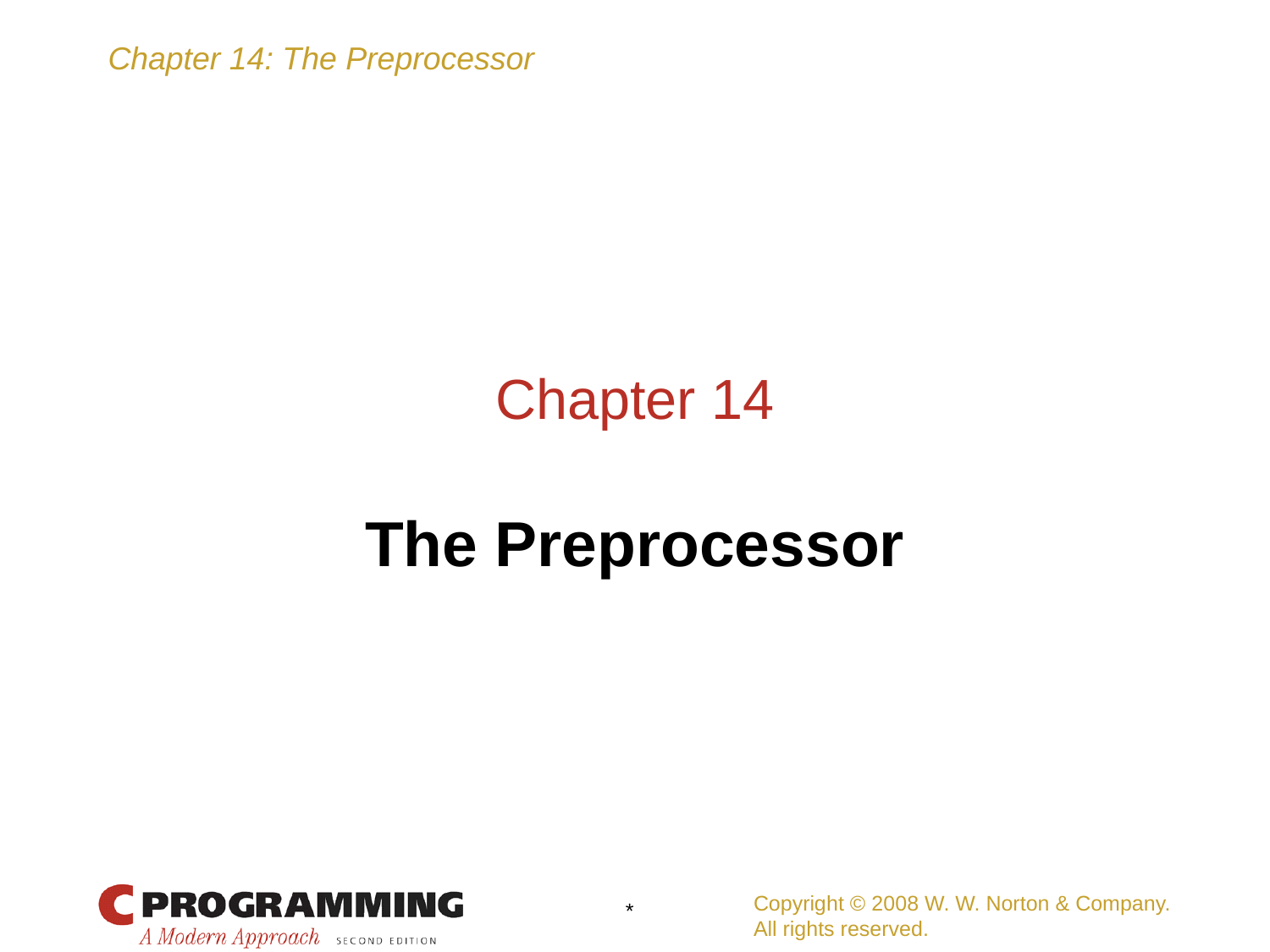

# Chapter 14
The Preprocessor
Copyright © 2008 W. W. Norton & Company.
All rights reserved.
*